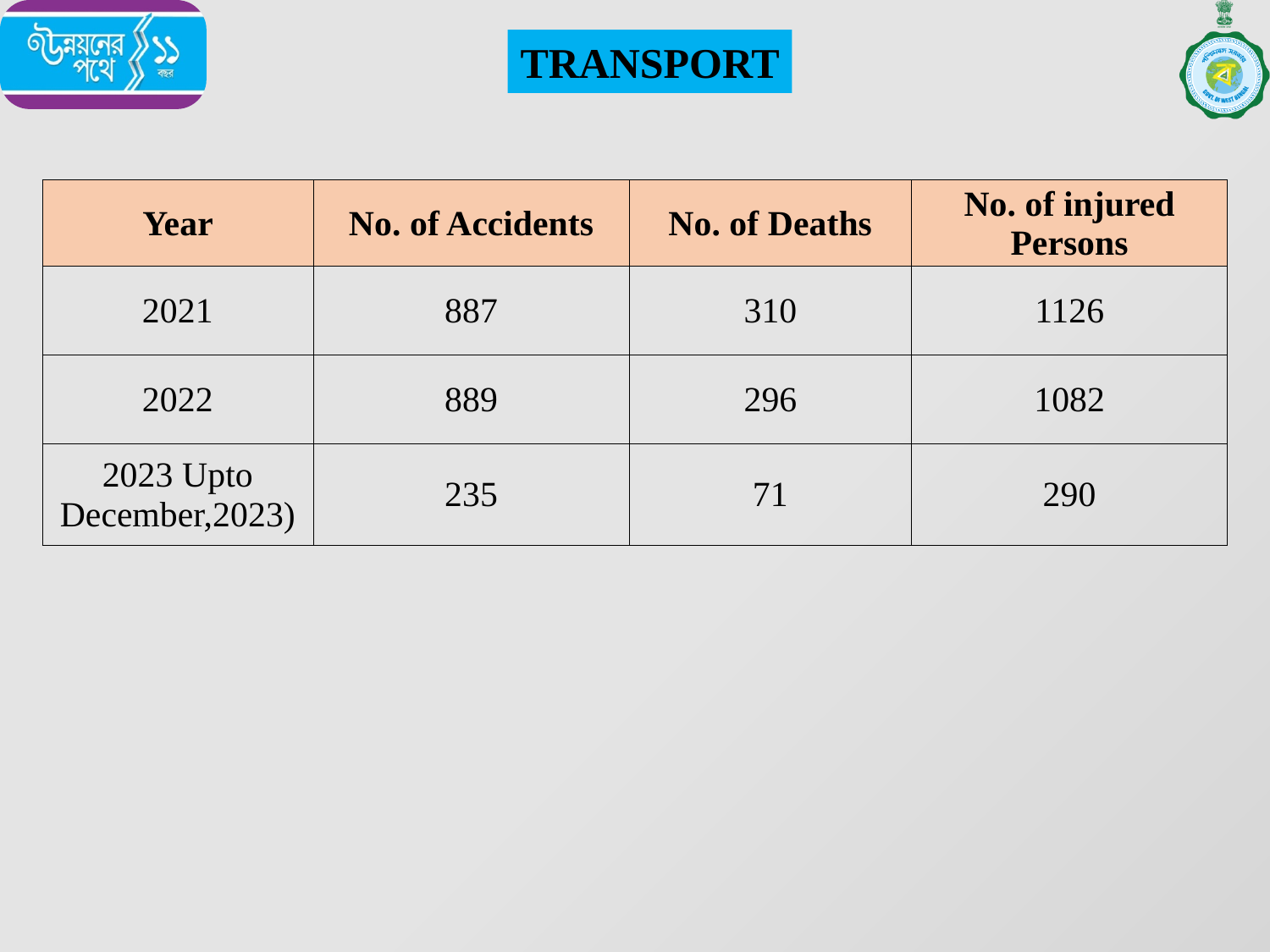

TRANSPORT
| Year | No. of Accidents | No. of Deaths | No. of injured Persons |
| --- | --- | --- | --- |
| 2021 | 887 | 310 | 1126 |
| 2022 | 889 | 296 | 1082 |
| 2023 Upto December,2023) | 235 | 71 | 290 |